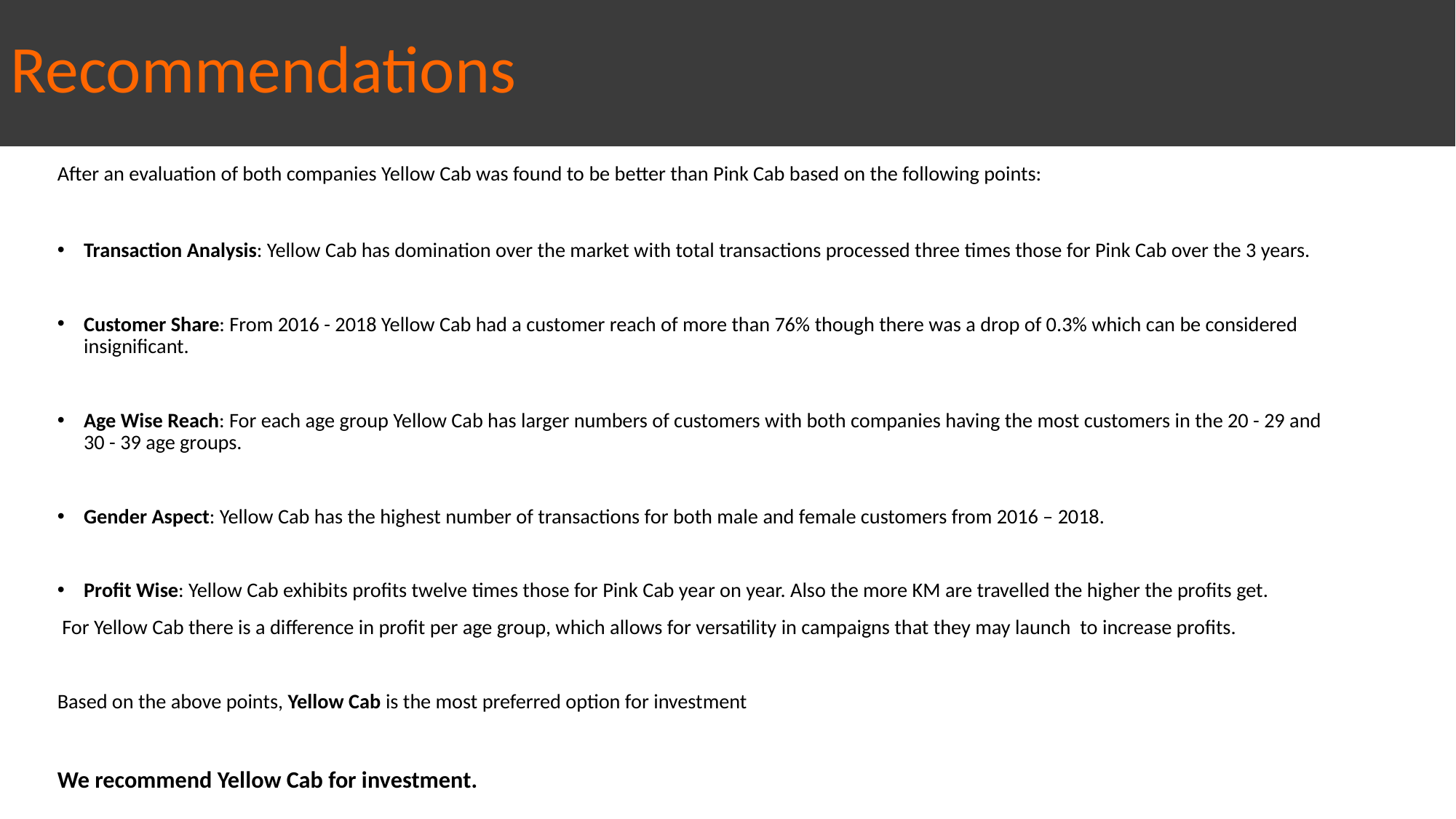

# Recommendations
After an evaluation of both companies Yellow Cab was found to be better than Pink Cab based on the following points:

Transaction Analysis: Yellow Cab has domination over the market with total transactions processed three times those for Pink Cab over the 3 years.

Customer Share: From 2016 - 2018 Yellow Cab had a customer reach of more than 76% though there was a drop of 0.3% which can be considered insignificant.

Age Wise Reach: For each age group Yellow Cab has larger numbers of customers with both companies having the most customers in the 20 - 29 and 30 - 39 age groups.

Gender Aspect: Yellow Cab has the highest number of transactions for both male and female customers from 2016 – 2018.

Profit Wise: Yellow Cab exhibits profits twelve times those for Pink Cab year on year. Also the more KM are travelled the higher the profits get.
 For Yellow Cab there is a difference in profit per age group, which allows for versatility in campaigns that they may launch  to increase profits.

Based on the above points, Yellow Cab is the most preferred option for investment

We recommend Yellow Cab for investment.